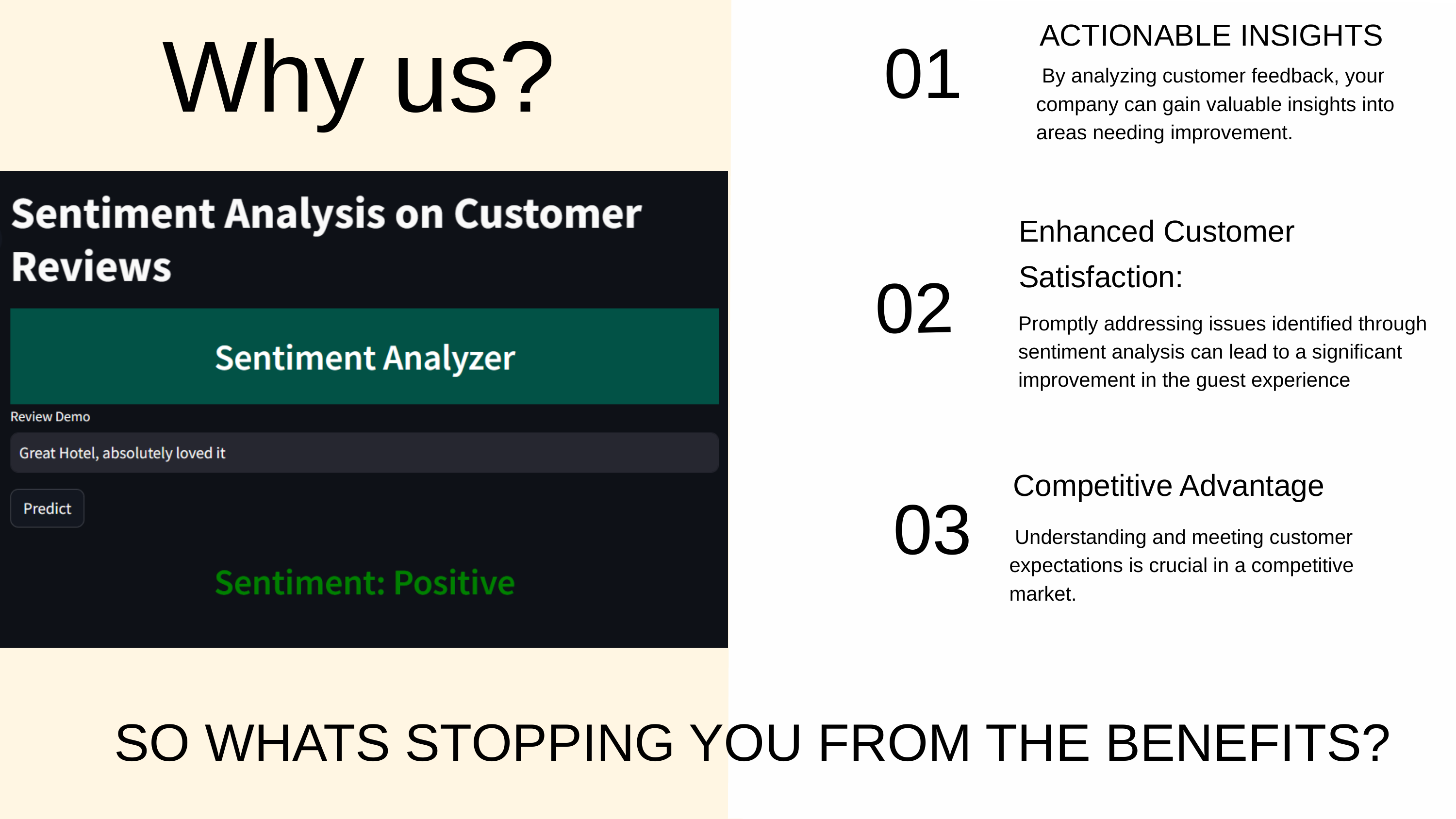

01
ACTIONABLE INSIGHTS
Why us?
 By analyzing customer feedback, your company can gain valuable insights into areas needing improvement.

Enhanced Customer Satisfaction:
02
Promptly addressing issues identified through sentiment analysis can lead to a significant improvement in the guest experience
Competitive Advantage
03
 Understanding and meeting customer expectations is crucial in a competitive market.
SO WHATS STOPPING YOU FROM THE BENEFITS?